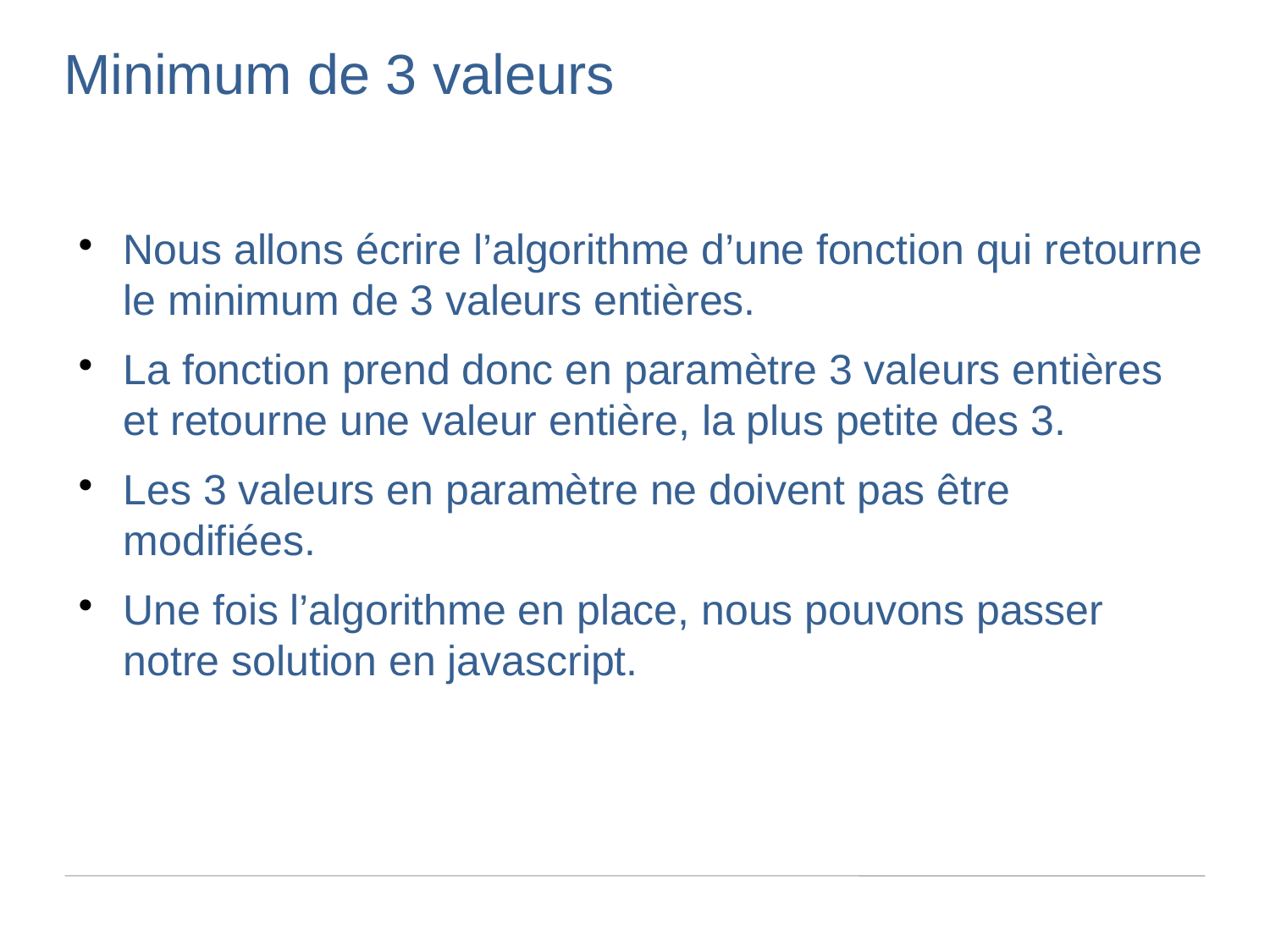

Minimum de 3 valeurs
Nous allons écrire l’algorithme d’une fonction qui retourne le minimum de 3 valeurs entières.
La fonction prend donc en paramètre 3 valeurs entières et retourne une valeur entière, la plus petite des 3.
Les 3 valeurs en paramètre ne doivent pas être modifiées.
Une fois l’algorithme en place, nous pouvons passer notre solution en javascript.